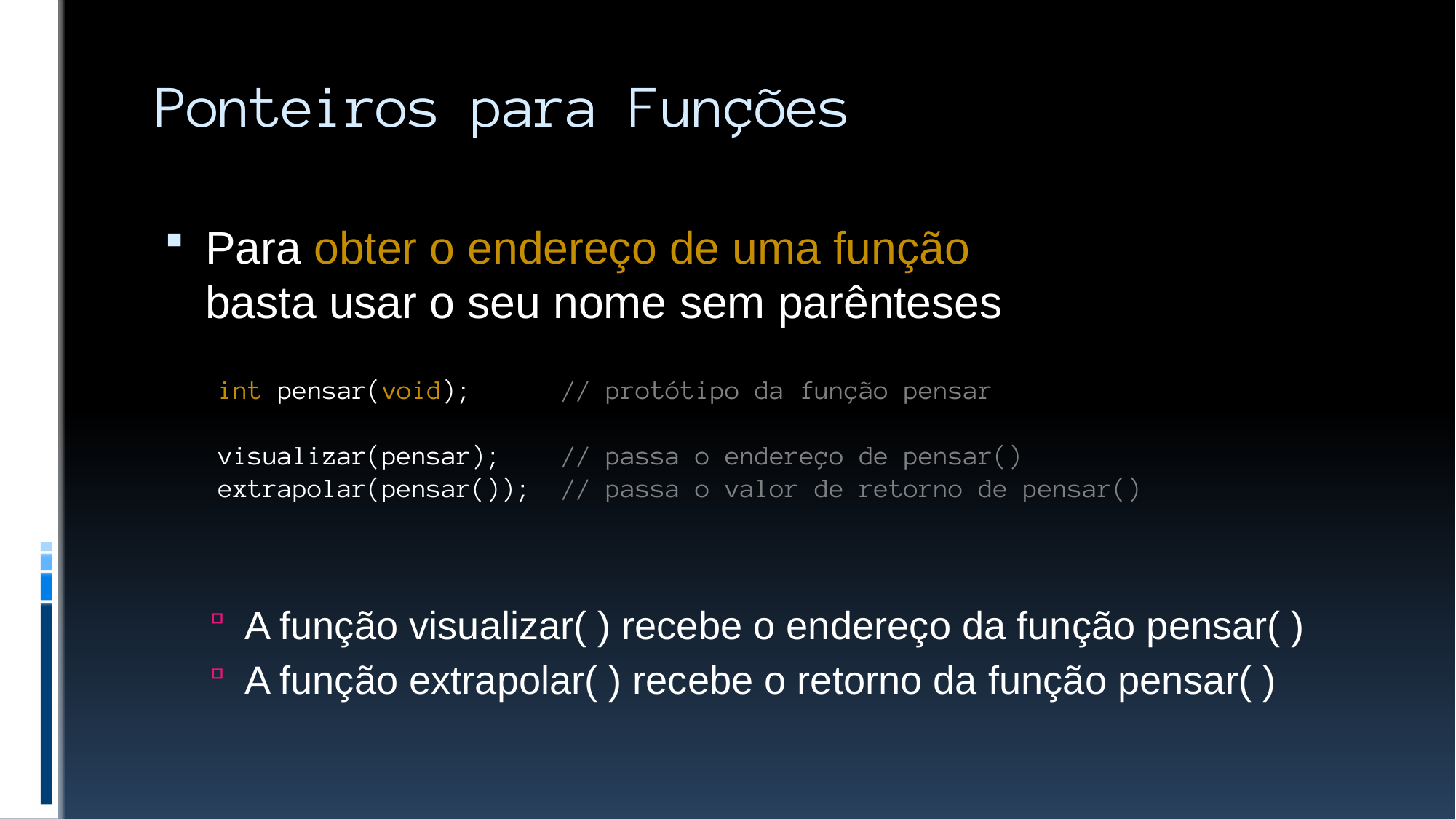

# Ponteiros para Funções
Para obter o endereço de uma função
basta usar o seu nome sem parênteses

A função visualizar( ) recebe o endereço da função pensar( )
A função extrapolar( ) recebe o retorno da função pensar( )
int pensar(void);      // protótipo da função pensar

visualizar(pensar);    // passa o endereço de pensar()
extrapolar(pensar());  // passa o valor de retorno de pensar()